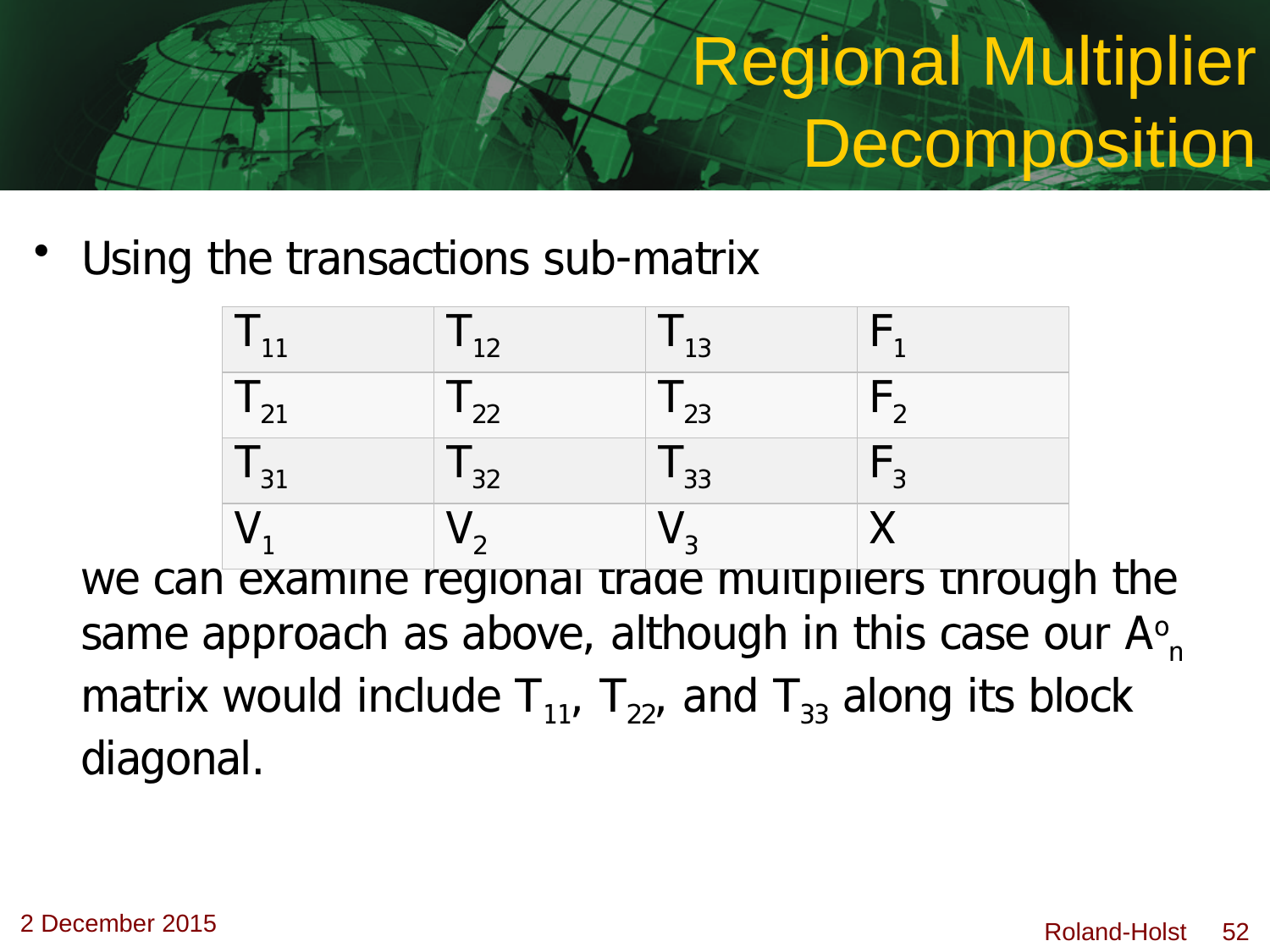

# Regional Multiplier Decomposition
Using the transactions sub-matrix

	we can examine regional trade multipliers through the same approach as above, although in this case our Aon matrix would include T11, T22, and T33 along its block diagonal.
| T11 | T12 | T13 | F1 |
| --- | --- | --- | --- |
| T21 | T22 | T23 | F2 |
| T31 | T32 | T33 | F3 |
| V1 | V2 | V3 | X |